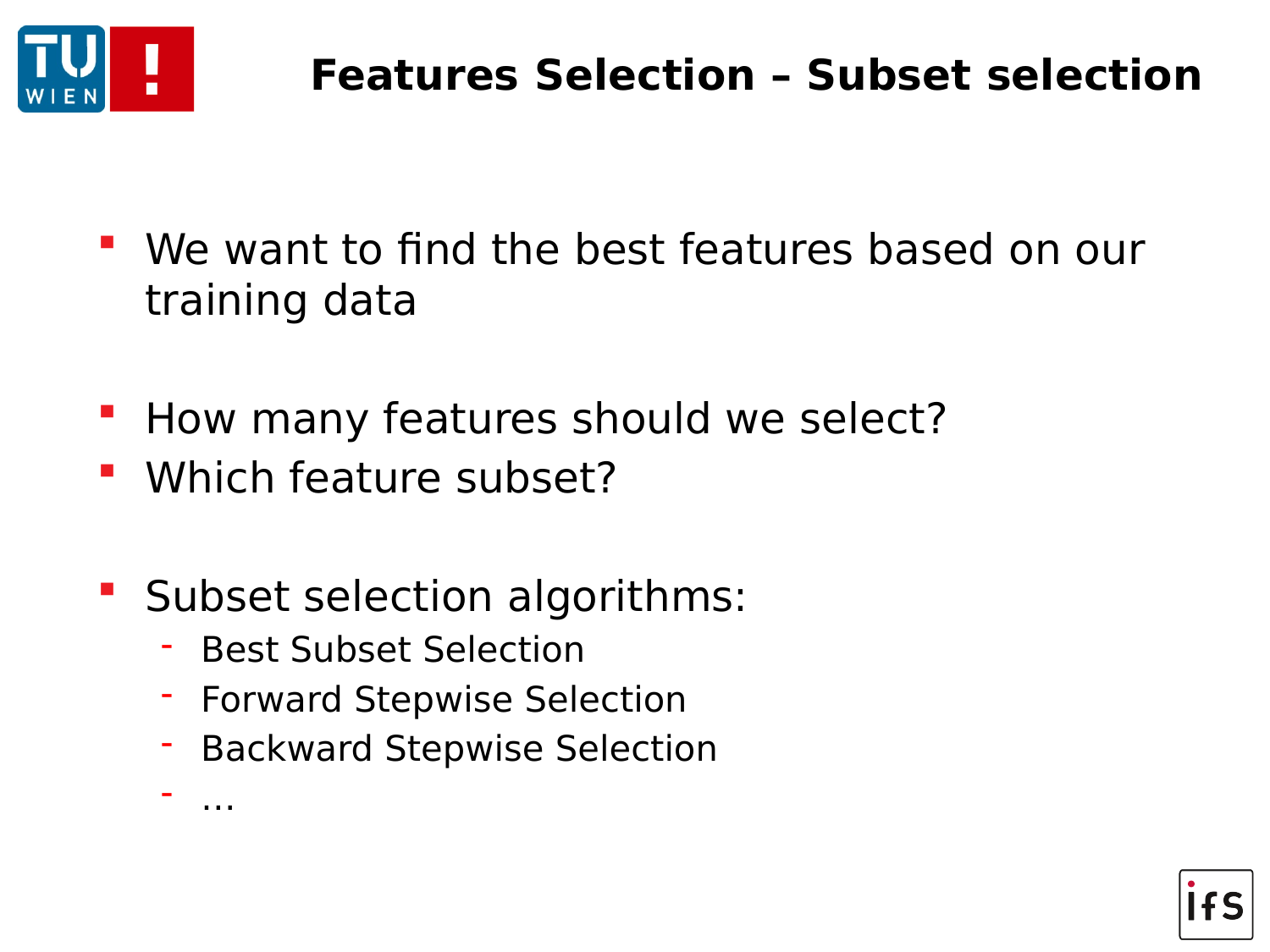

# Features Selection – Subset selection
We want to find the best features based on our training data

How many features should we select?
Which feature subset?

Subset selection algorithms:
Best Subset Selection
Forward Stepwise Selection
Backward Stepwise Selection
…